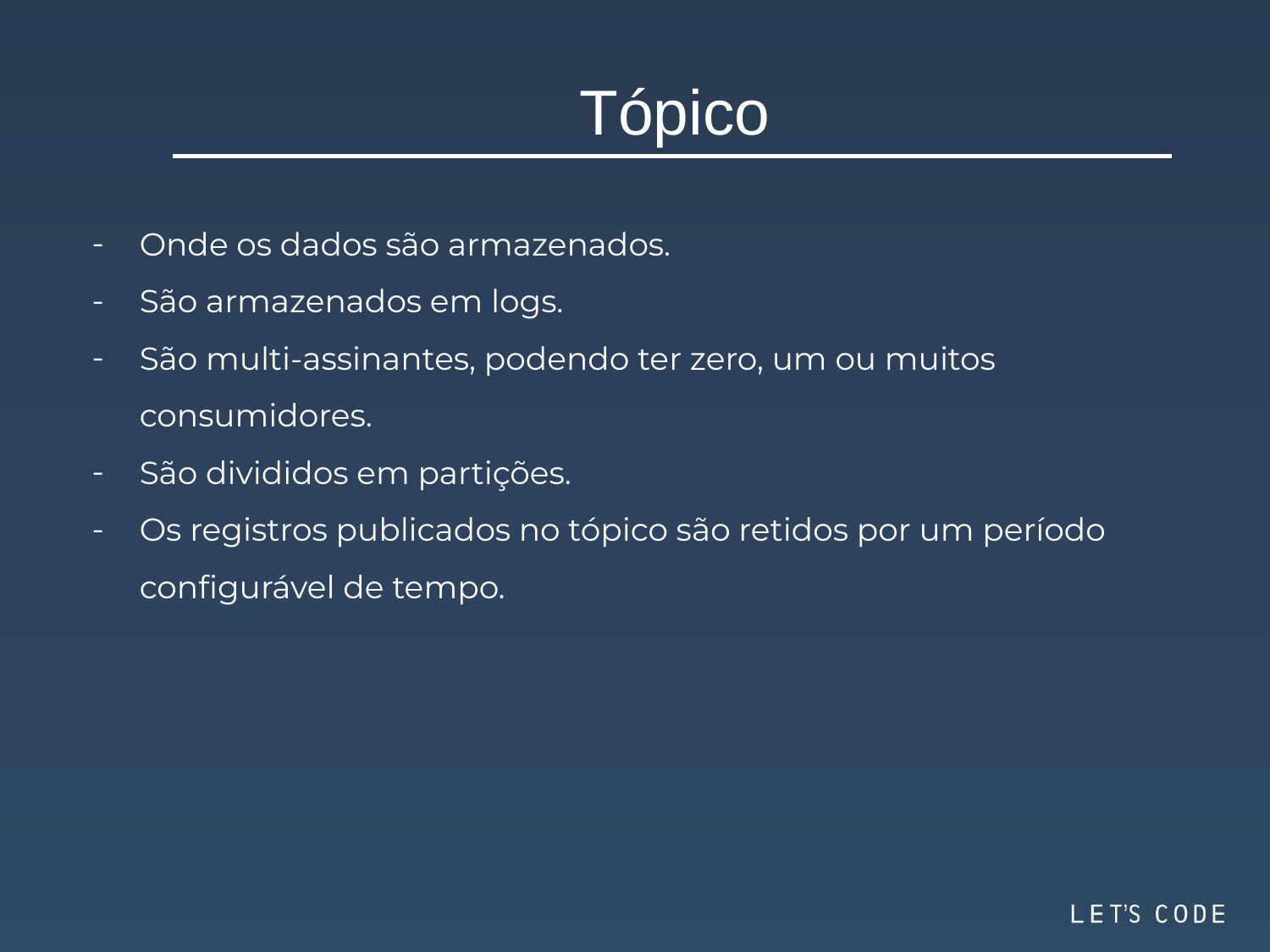

Tópico
Onde os dados são armazenados.
São armazenados em logs.
São multi-assinantes, podendo ter zero, um ou muitos consumidores.
São divididos em partições.
Os registros publicados no tópico são retidos por um período configurável de tempo.